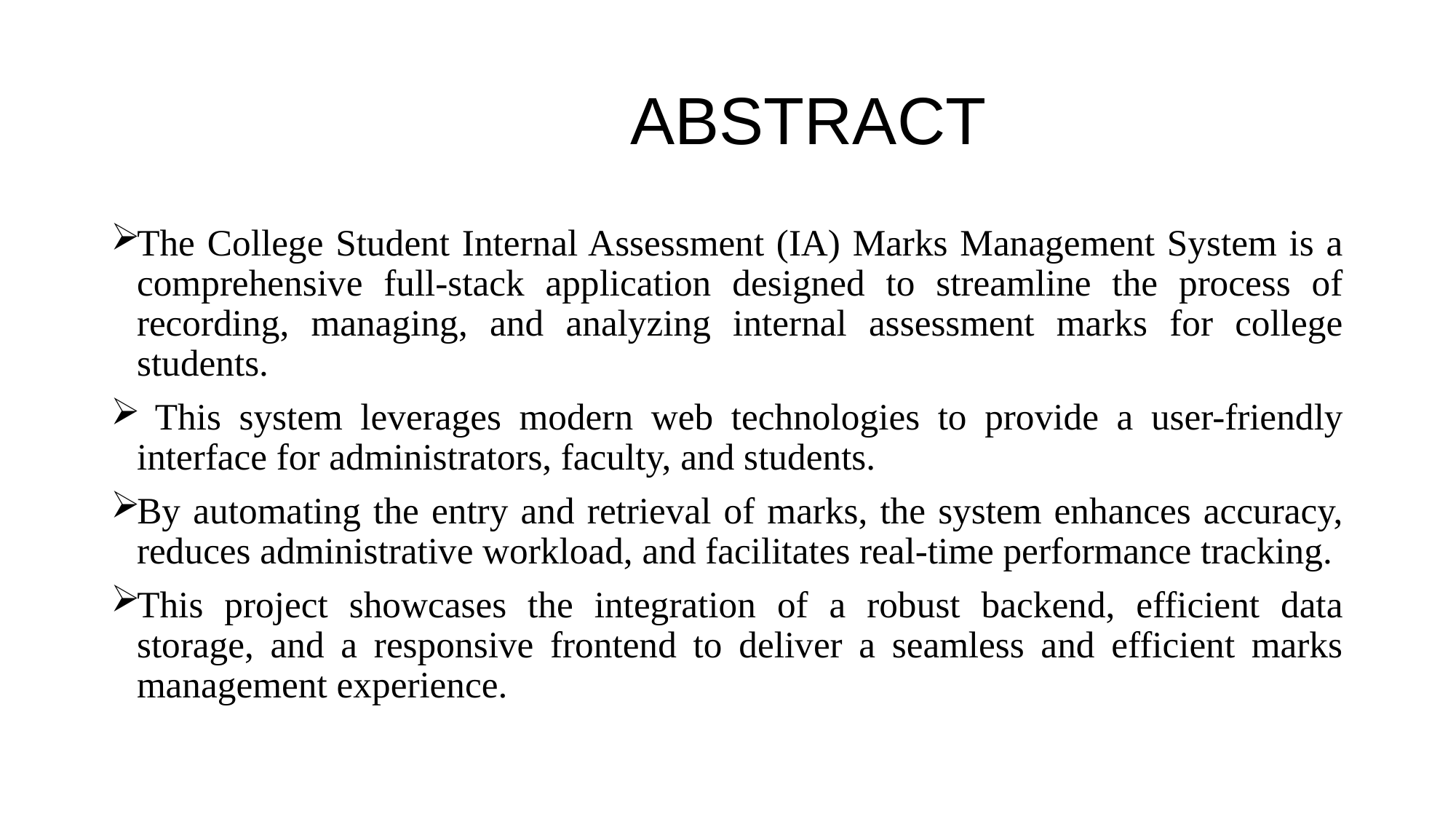

# ABSTRACT
The College Student Internal Assessment (IA) Marks Management System is a comprehensive full-stack application designed to streamline the process of recording, managing, and analyzing internal assessment marks for college students.
 This system leverages modern web technologies to provide a user-friendly interface for administrators, faculty, and students.
By automating the entry and retrieval of marks, the system enhances accuracy, reduces administrative workload, and facilitates real-time performance tracking.
This project showcases the integration of a robust backend, efficient data storage, and a responsive frontend to deliver a seamless and efficient marks management experience.